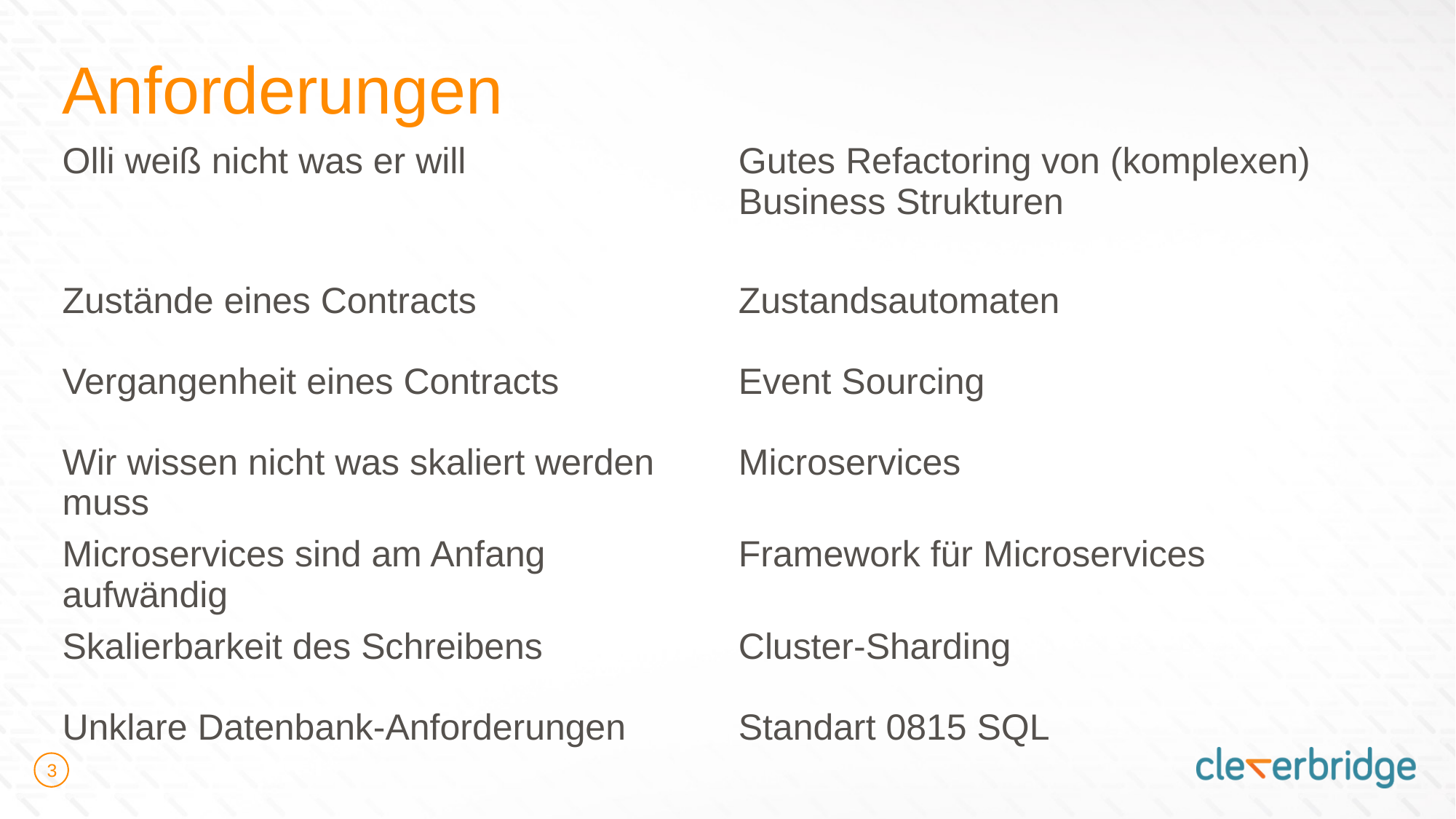

# Anforderungen
| Olli weiß nicht was er will | Gutes Refactoring von (komplexen) Business Strukturen |
| --- | --- |
| Zustände eines Contracts | Zustandsautomaten |
| Vergangenheit eines Contracts | Event Sourcing |
| Wir wissen nicht was skaliert werden muss | Microservices |
| Microservices sind am Anfang aufwändig | Framework für Microservices |
| Skalierbarkeit des Schreibens | Cluster-Sharding |
| Unklare Datenbank-Anforderungen | Standart 0815 SQL |
3